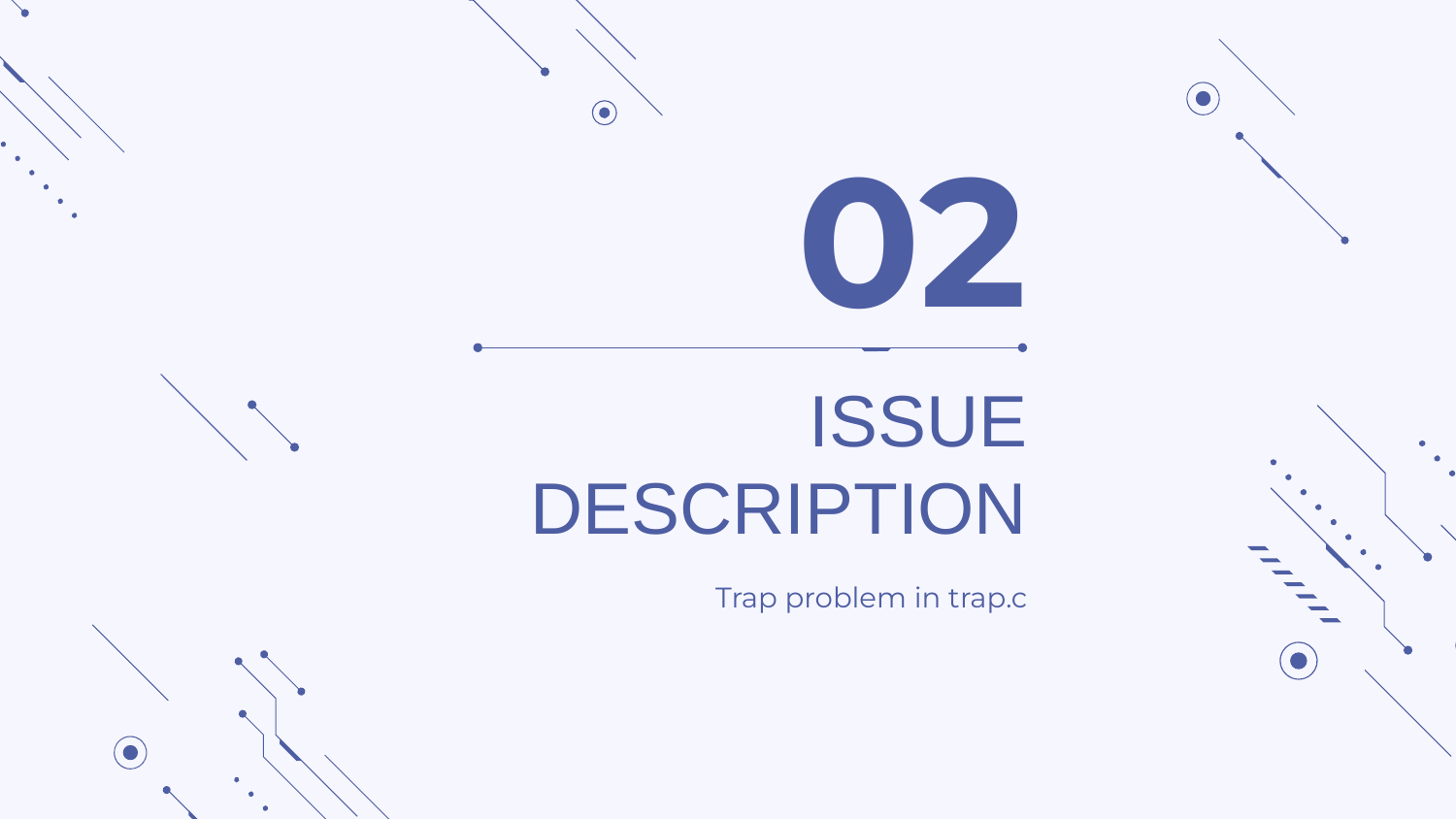

# 02

ISSUE DESCRIPTION

Trap problem in trap.c